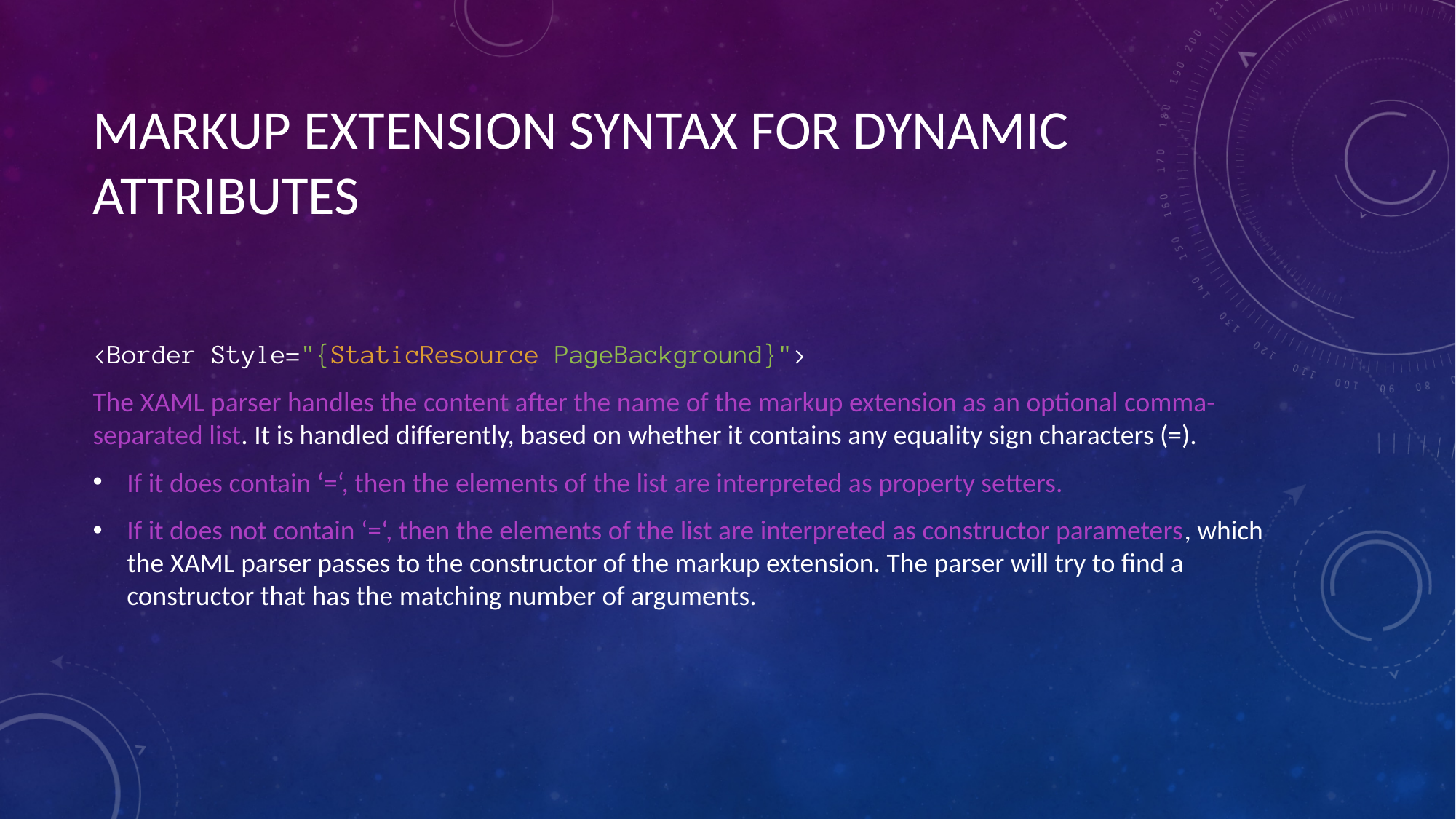

# Markup Extension Syntax for Dynamic Attributes
<Border Style="{StaticResource PageBackground}">
The XAML parser handles the content after the name of the markup extension as an optional comma-separated list. It is handled differently, based on whether it contains any equality sign characters (=).
If it does contain ‘=‘, then the elements of the list are interpreted as property setters.
If it does not contain ‘=‘, then the elements of the list are interpreted as constructor parameters, which the XAML parser passes to the constructor of the markup extension. The parser will try to find a constructor that has the matching number of arguments.